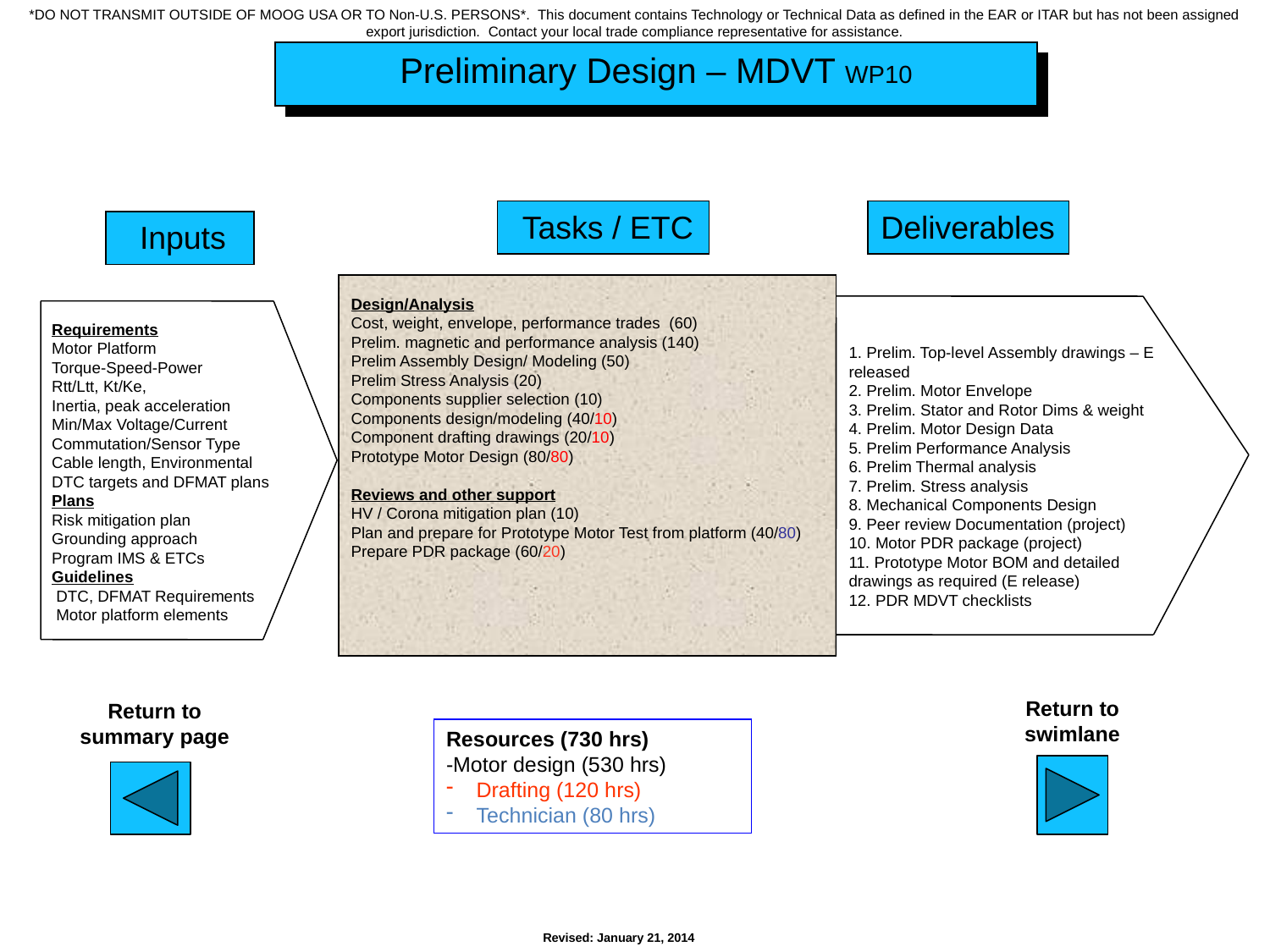

Preliminary Design – MDVT WP10

Tasks / ETC

Deliverables

Inputs

Design/Analysis
Cost, weight, envelope, performance trades  (60)
Prelim. magnetic and performance analysis (140)
Prelim Assembly Design/ Modeling (50)
Prelim Stress Analysis (20)
Components supplier selection (10)
Components design/modeling (40/10)
Component drafting drawings (20/10)
Prototype Motor Design (80/80)

Reviews and other support
HV / Corona mitigation plan (10)
Plan and prepare for Prototype Motor Test from platform (40/80)
Prepare PDR package (60/20)

Requirements
Motor Platform
Torque-Speed-Power
Rtt/Ltt, Kt/Ke,
Inertia, peak acceleration
Min/Max Voltage/Current
Commutation/Sensor Type
Cable length, Environmental
DTC targets and DFMAT plans
Plans
Risk mitigation plan
Grounding approach
Program IMS & ETCs
Guidelines
 DTC, DFMAT Requirements
 Motor platform elements

1. Prelim. Top-level Assembly drawings – E released
2. Prelim. Motor Envelope
3. Prelim. Stator and Rotor Dims & weight
4. Prelim. Motor Design Data
5. Prelim Performance Analysis
6. Prelim Thermal analysis
7. Prelim. Stress analysis
8. Mechanical Components Design
9. Peer review Documentation (project)
10. Motor PDR package (project)
11. Prototype Motor BOM and detailed drawings as required (E release)
12. PDR MDVT checklists

Return to swimlane
Return to summary page
Resources (730 hrs)
-Motor design (530 hrs)
Drafting (120 hrs)
Technician (80 hrs)

Revised: January 21, 2014